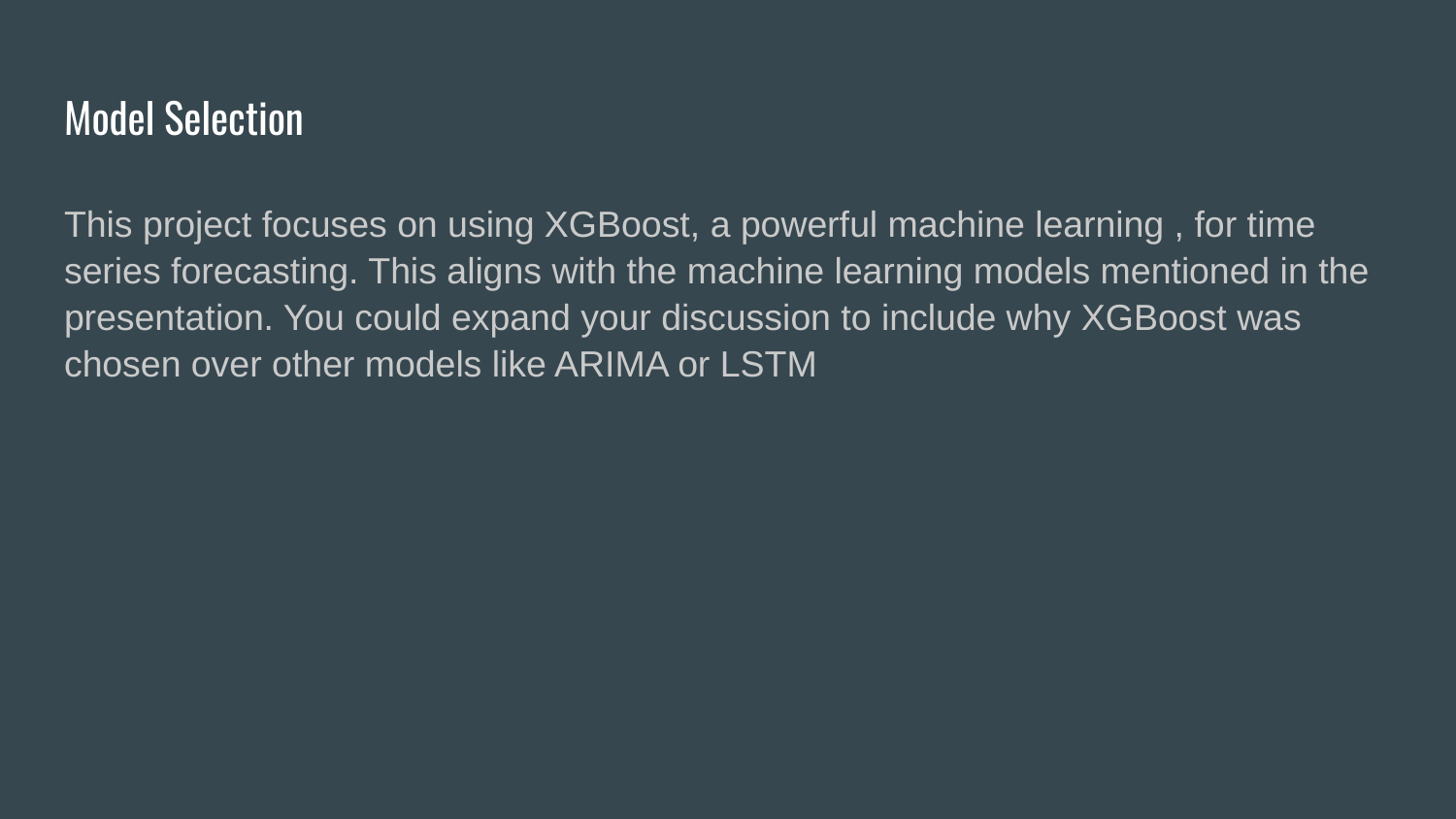

# Model Selection
This project focuses on using XGBoost, a powerful machine learning , for time series forecasting. This aligns with the machine learning models mentioned in the presentation. You could expand your discussion to include why XGBoost was chosen over other models like ARIMA or LSTM